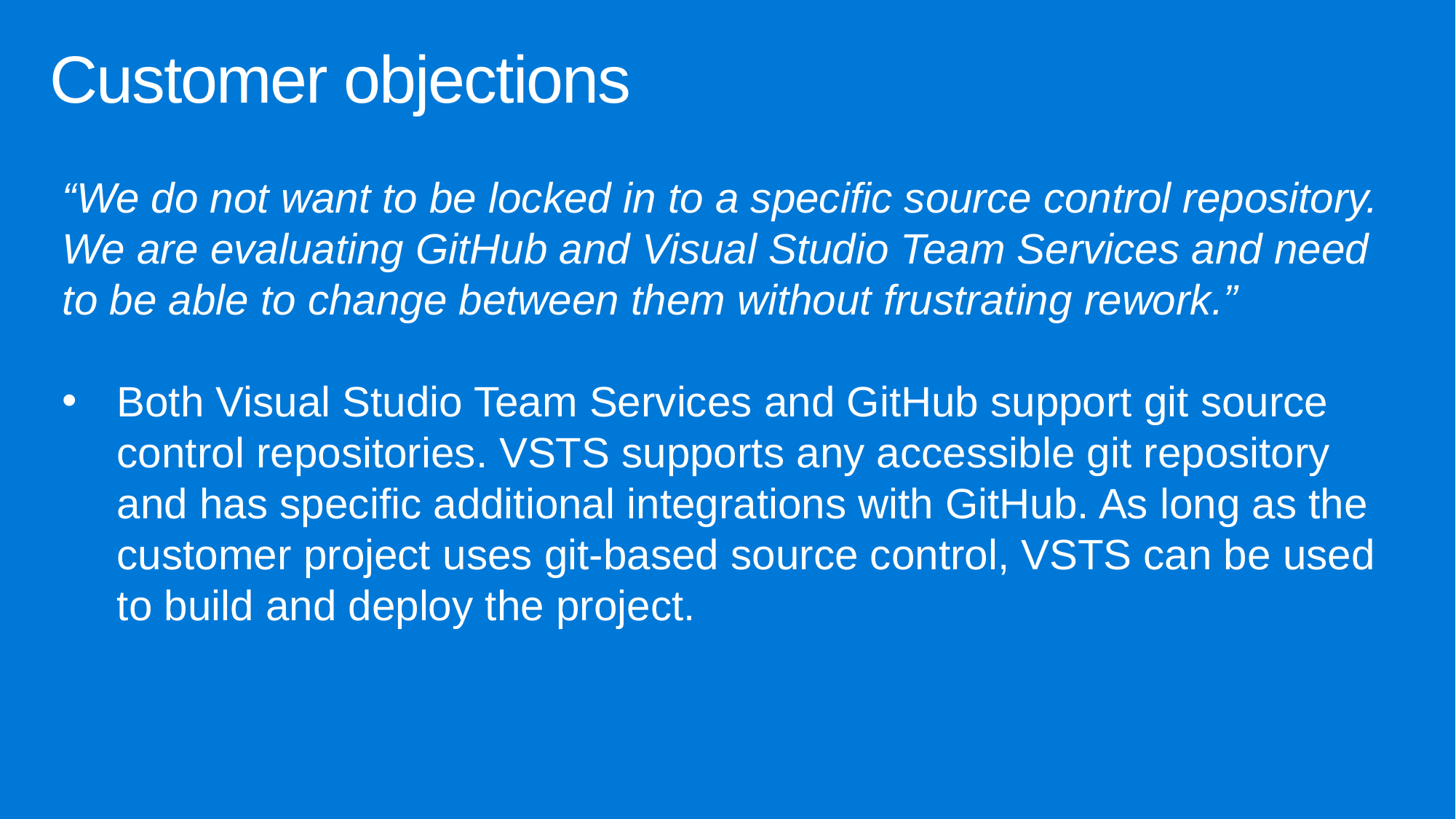

# Customer objections
“We do not want to be locked in to a specific source control repository. We are evaluating GitHub and Visual Studio Team Services and need to be able to change between them without frustrating rework.”

Both Visual Studio Team Services and GitHub support git source control repositories. VSTS supports any accessible git repository and has specific additional integrations with GitHub. As long as the customer project uses git-based source control, VSTS can be used to build and deploy the project.